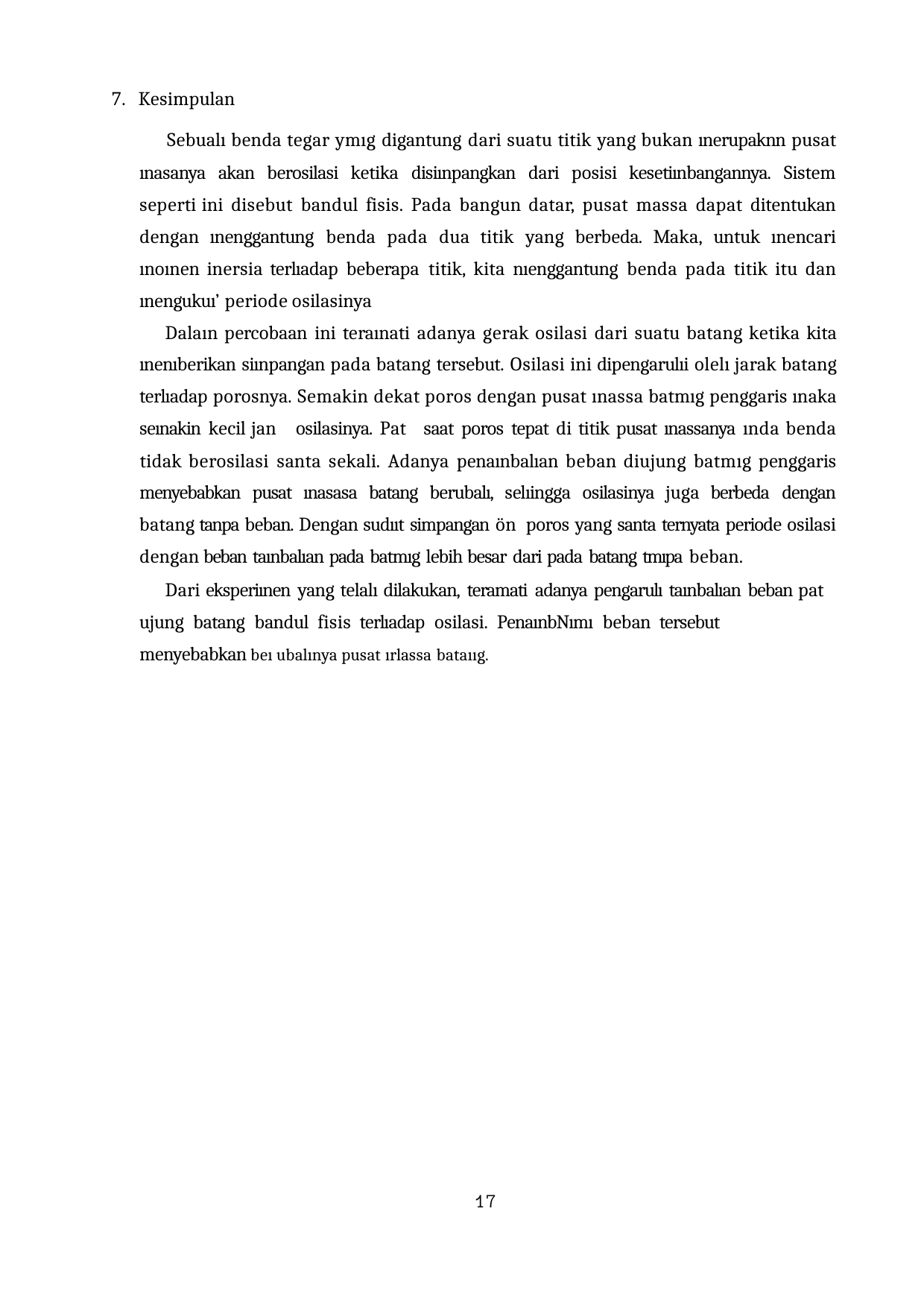

7.  Kesimpulan
Sebualı benda tegar ymıg digantung dari suatu titik yang bukan ınerupaknn pusat ınasanya akan berosilasi ketika disiınpangkan dari posisi kesetiınbangannya. Sistem seperti ini disebut bandul fisis. Pada bangun datar, pusat massa dapat ditentukan dengan ınenggantung benda pada dua titik yang berbeda. Maka, untuk ınencari ınoınen inersia terlıadap beberapa titik, kita nıenggantung benda pada titik itu dan ınengukuı’ periode osilasinya
Dalaın percobaan ini teraınati adanya gerak osilasi dari suatu batang ketika kita ınenıberikan siınpangan pada batang tersebut. Osilasi ini dipengarulıi olelı jarak batang terlıadap porosnya. Semakin dekat poros dengan pusat ınassa batmıg penggaris ınaka seınakin kecil jan  osilasinya. Pat  saat poros tepat di titik pusat ınassanya ında benda
tidak berosilasi santa sekali. Adanya penaınbalıan beban diujung batmıg penggaris menyebabkan pusat ınasasa batang berubalı, selıingga osilasinya juga berbeda dengan batang tanpa beban. Dengan sudııt simpangan ön poros yang santa ternyata periode osilasi dengan beban taınbalıan pada batmıg lebih besar dari pada batang tmıpa beban.
Dari eksperiınen yang telalı dilakukan, teramati adanya pengarulı taınbalıan beban pat ujung batang bandul fisis terlıadap osilasi. PenaınbNımı beban tersebut menyebabkan beı ubalınya pusat ırlassa bataııg.
17